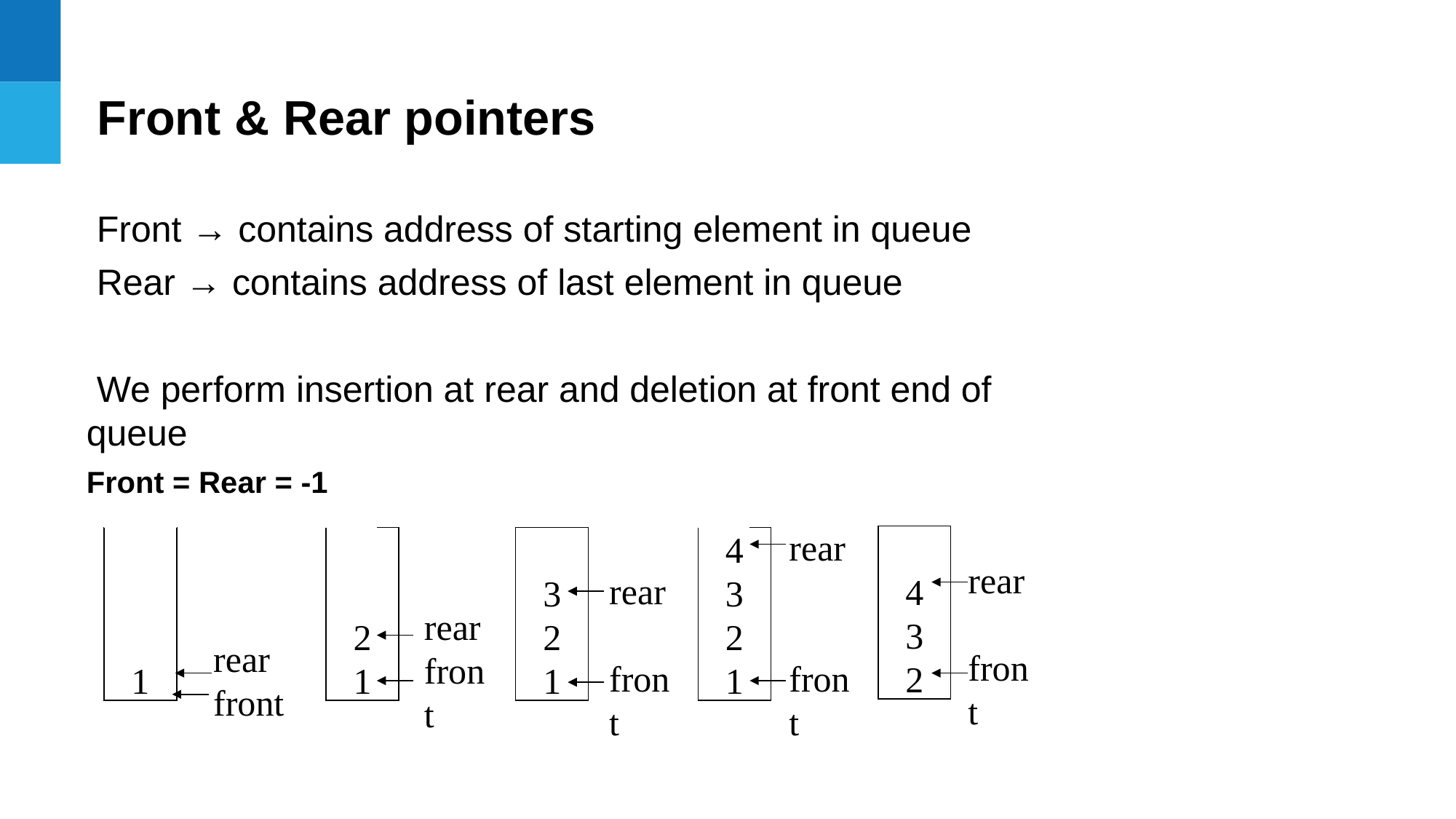

Front & Rear pointers
 Front → contains address of starting element in queue
 Rear → contains address of last element in queue

 We perform insertion at rear and deletion at front end of queue
Front = Rear = -1

rear

front

4
3
2

1

2
1

3
2
1
4
3
2
1
rear

front
rear

front
rear
front
rear
front